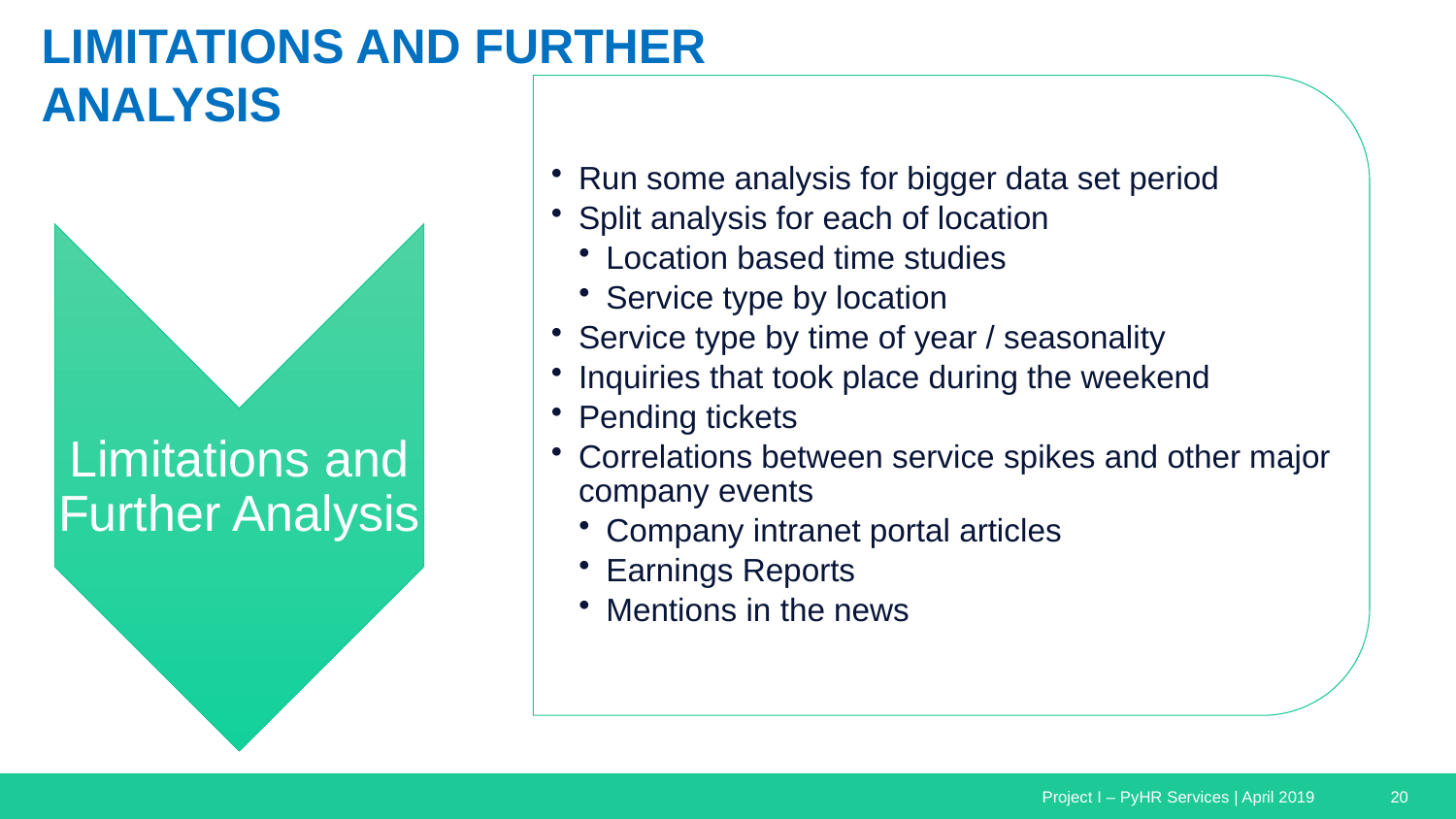

# Limitations and Further Analysis
Limitations and Further Analysis
Run some analysis for bigger data set period
Split analysis for each of location
Location based time studies
Service type by location
Service type by time of year / seasonality
Inquiries that took place during the weekend
Pending tickets
Correlations between service spikes and other major company events
Company intranet portal articles
Earnings Reports
Mentions in the news